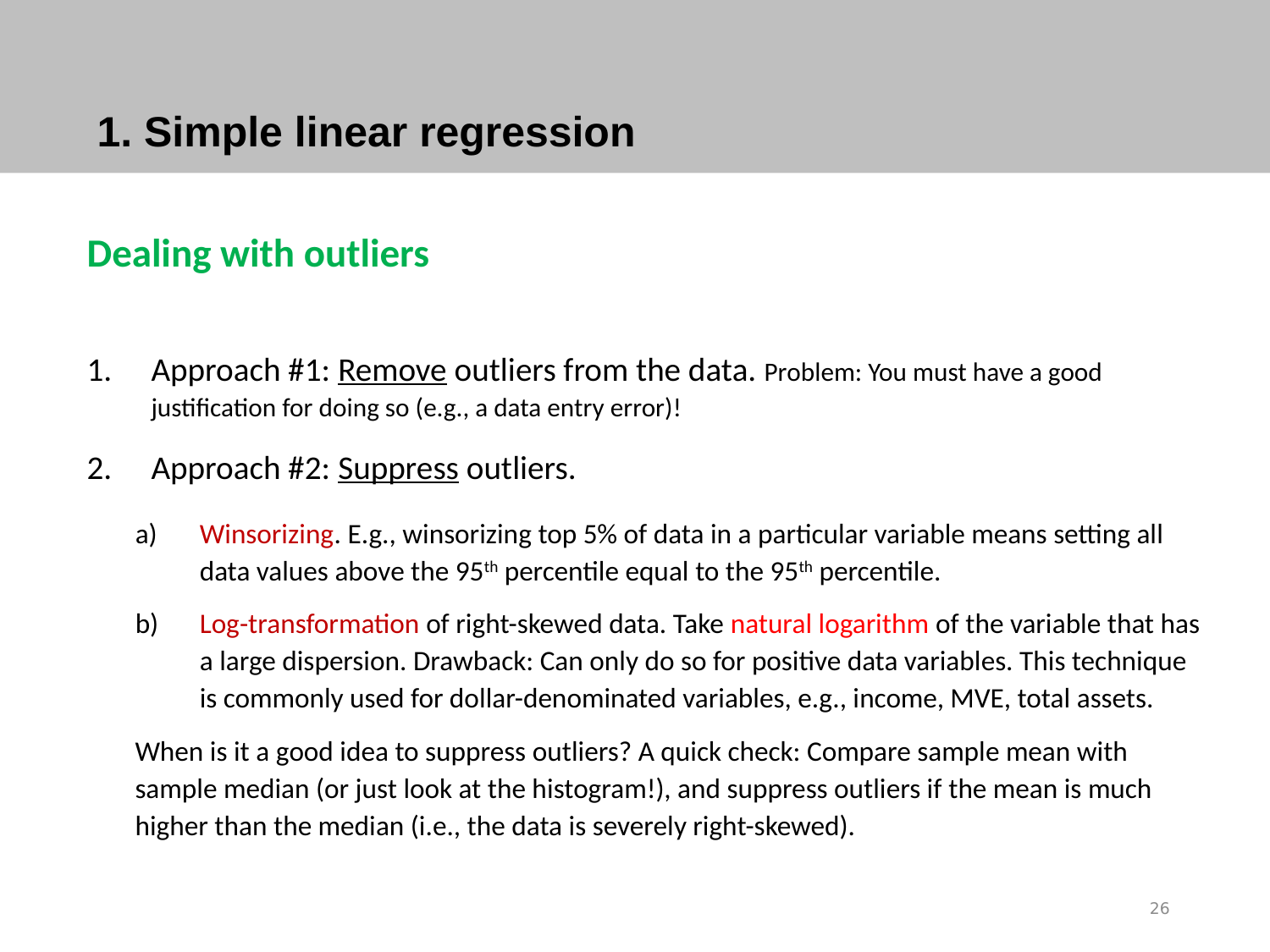

# 1. Simple linear regression
Dealing with outliers

Approach #1: Remove outliers from the data. Problem: You must have a good justification for doing so (e.g., a data entry error)!
Approach #2: Suppress outliers.
Winsorizing. E.g., winsorizing top 5% of data in a particular variable means setting all data values above the 95th percentile equal to the 95th percentile.
Log-transformation of right-skewed data. Take natural logarithm of the variable that has a large dispersion. Drawback: Can only do so for positive data variables. This technique is commonly used for dollar-denominated variables, e.g., income, MVE, total assets.
When is it a good idea to suppress outliers? A quick check: Compare sample mean with sample median (or just look at the histogram!), and suppress outliers if the mean is much higher than the median (i.e., the data is severely right-skewed).
26